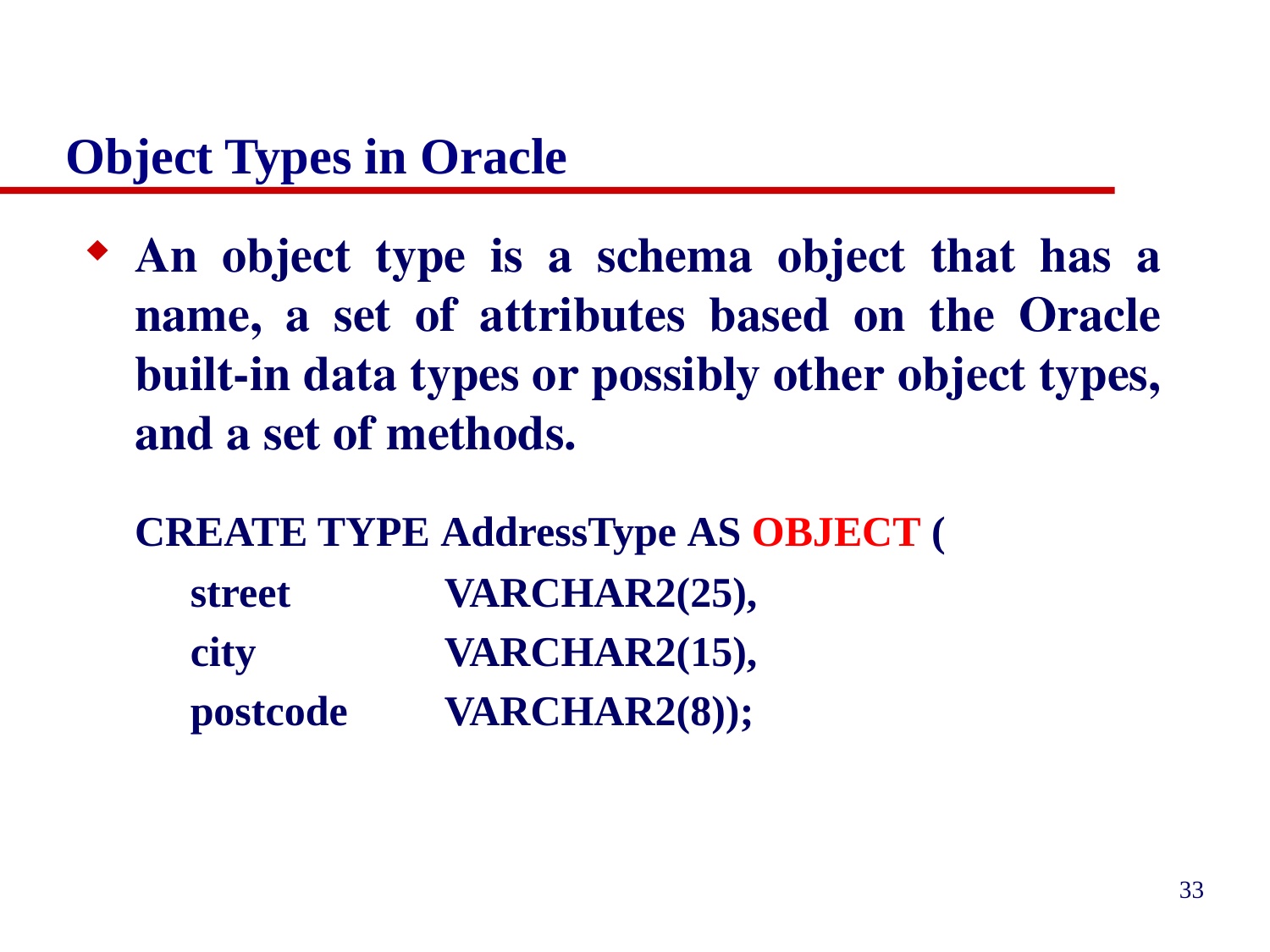

# Object Types in Oracle
An object type is a schema object that has a name, a set of attributes based on the Oracle built-in data types or possibly other object types, and a set of methods.

	CREATE TYPE AddressType AS OBJECT (
	street 		VARCHAR2(25),
	city		VARCHAR2(15),
	postcode	VARCHAR2(8));
33